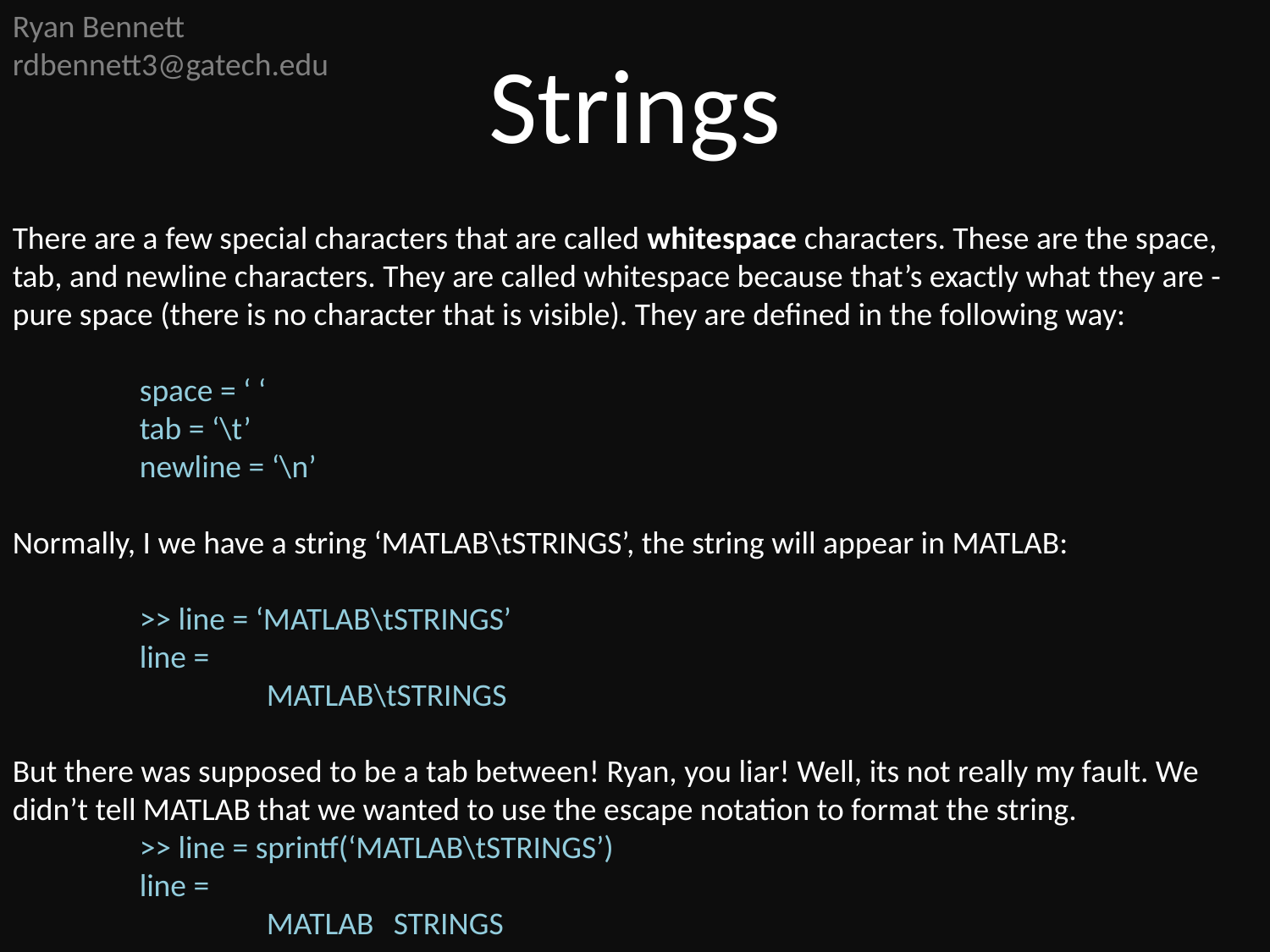

Ryan Bennett
rdbennett3@gatech.edu
Strings
There are a few special characters that are called whitespace characters. These are the space, tab, and newline characters. They are called whitespace because that’s exactly what they are - pure space (there is no character that is visible). They are defined in the following way:

	space = ‘ ‘
	tab = ‘\t’
	newline = ‘\n’

Normally, I we have a string ‘MATLAB\tSTRINGS’, the string will appear in MATLAB:

	>> line = ‘MATLAB\tSTRINGS’
	line =
		MATLAB\tSTRINGS

But there was supposed to be a tab between! Ryan, you liar! Well, its not really my fault. We didn’t tell MATLAB that we wanted to use the escape notation to format the string.
	>> line = sprintf(‘MATLAB\tSTRINGS’)
	line =
		MATLAB	STRINGS